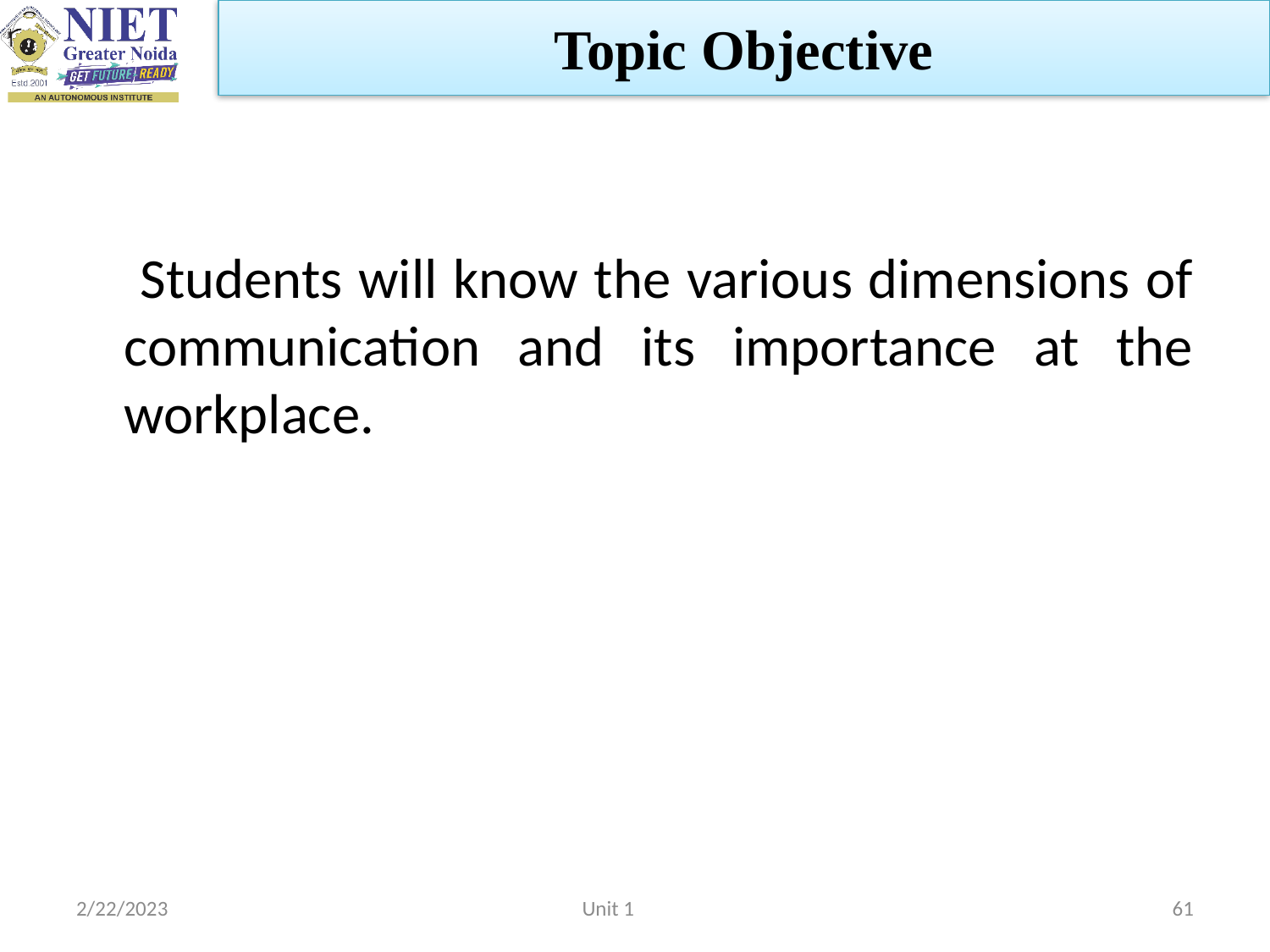

Topic Objective

    Students will know the various dimensions of communication and its importance at the workplace.

2/22/2023
Unit 1
61